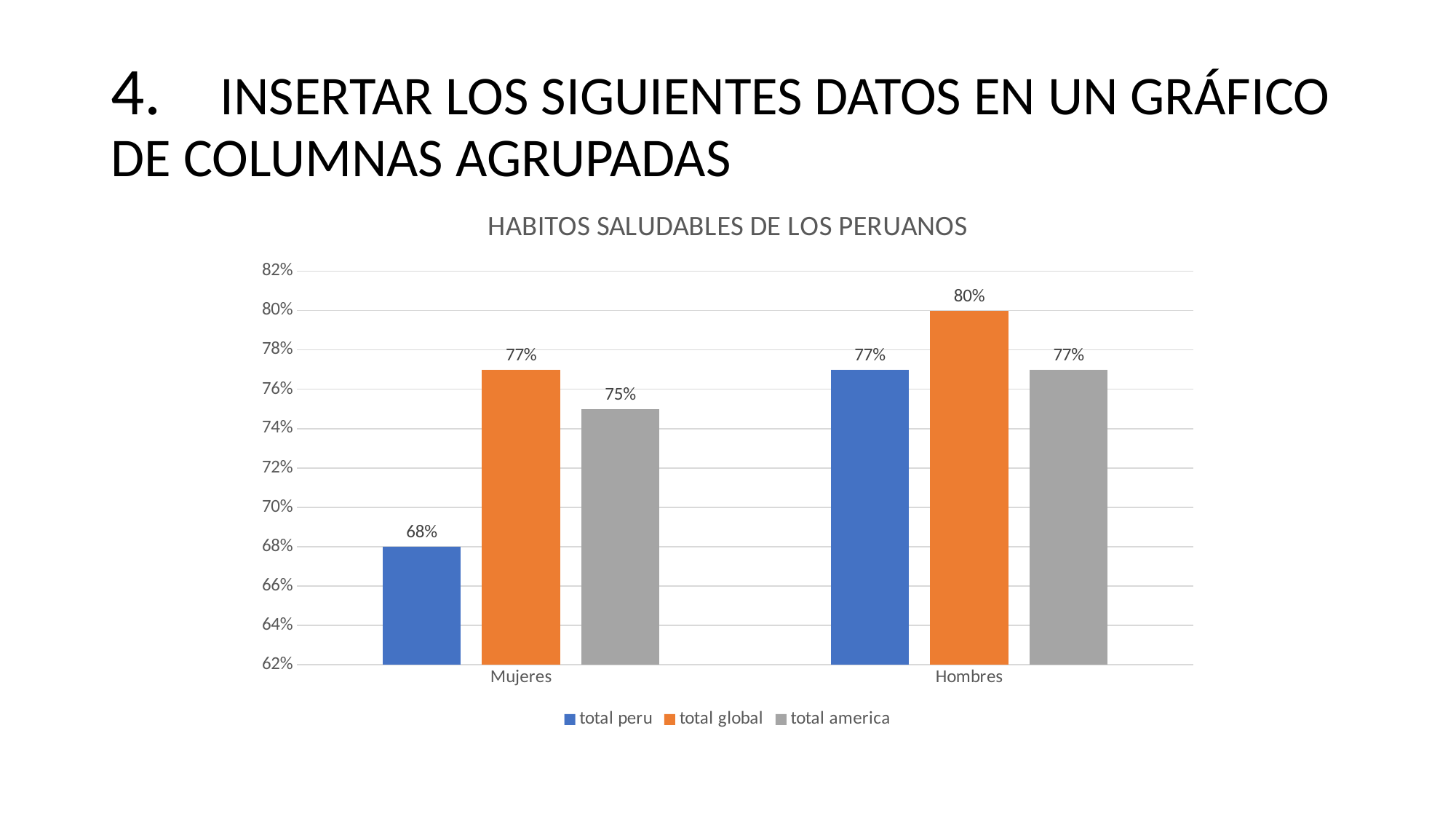

# 4.	INSERTAR LOS SIGUIENTES DATOS EN UN GRÁFICO DE COLUMNAS AGRUPADAS

### Chart: HABITOS SALUDABLES DE LOS PERUANOS

| Category | total peru | total global | total america |
|---|---|---|---|
| Mujeres | 0.68 | 0.77 | 0.75 |
| Hombres | 0.77 | 0.8 | 0.77 |